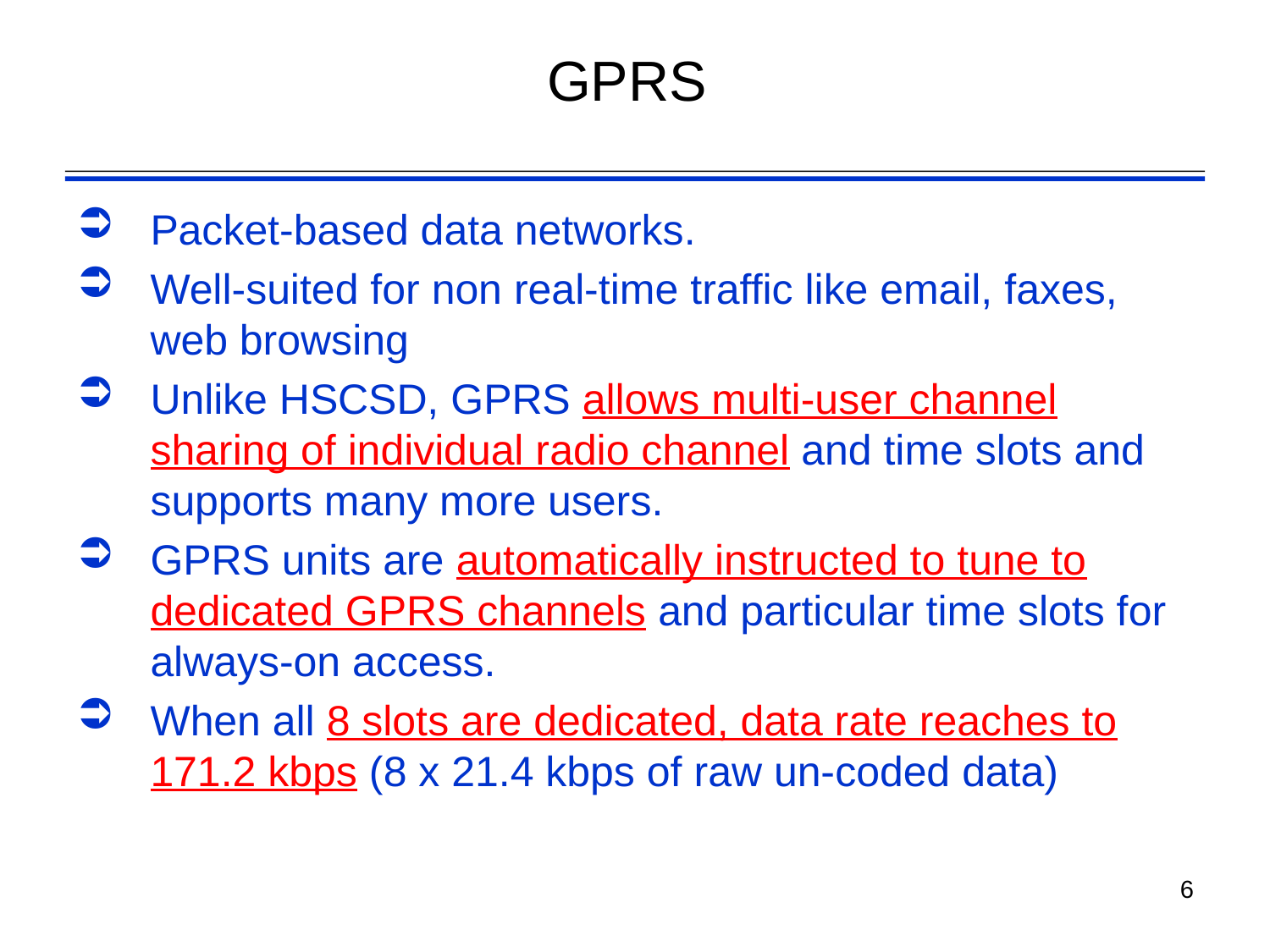

# GPRS
Packet-based data networks.
Well-suited for non real-time traffic like email, faxes, web browsing
Unlike HSCSD, GPRS allows multi-user channel sharing of individual radio channel and time slots and supports many more users.
GPRS units are automatically instructed to tune to dedicated GPRS channels and particular time slots for always-on access.
When all 8 slots are dedicated, data rate reaches to 171.2 kbps (8 x 21.4 kbps of raw un-coded data)
6